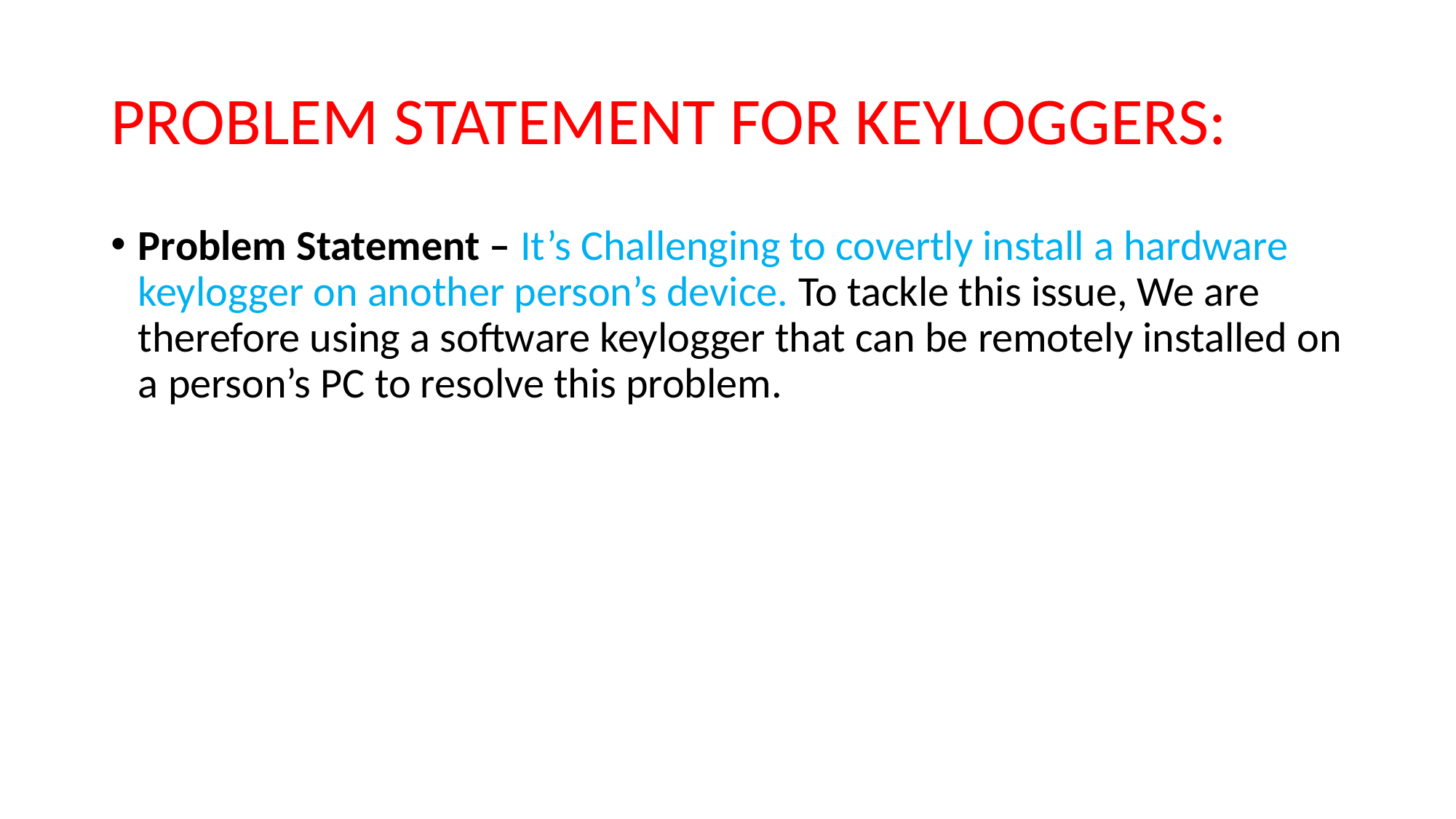

# PROBLEM STATEMENT FOR KEYLOGGERS:
Problem Statement – It’s Challenging to covertly install a hardware keylogger on another person’s device. To tackle this issue, We are therefore using a software keylogger that can be remotely installed on a person’s PC to resolve this problem.